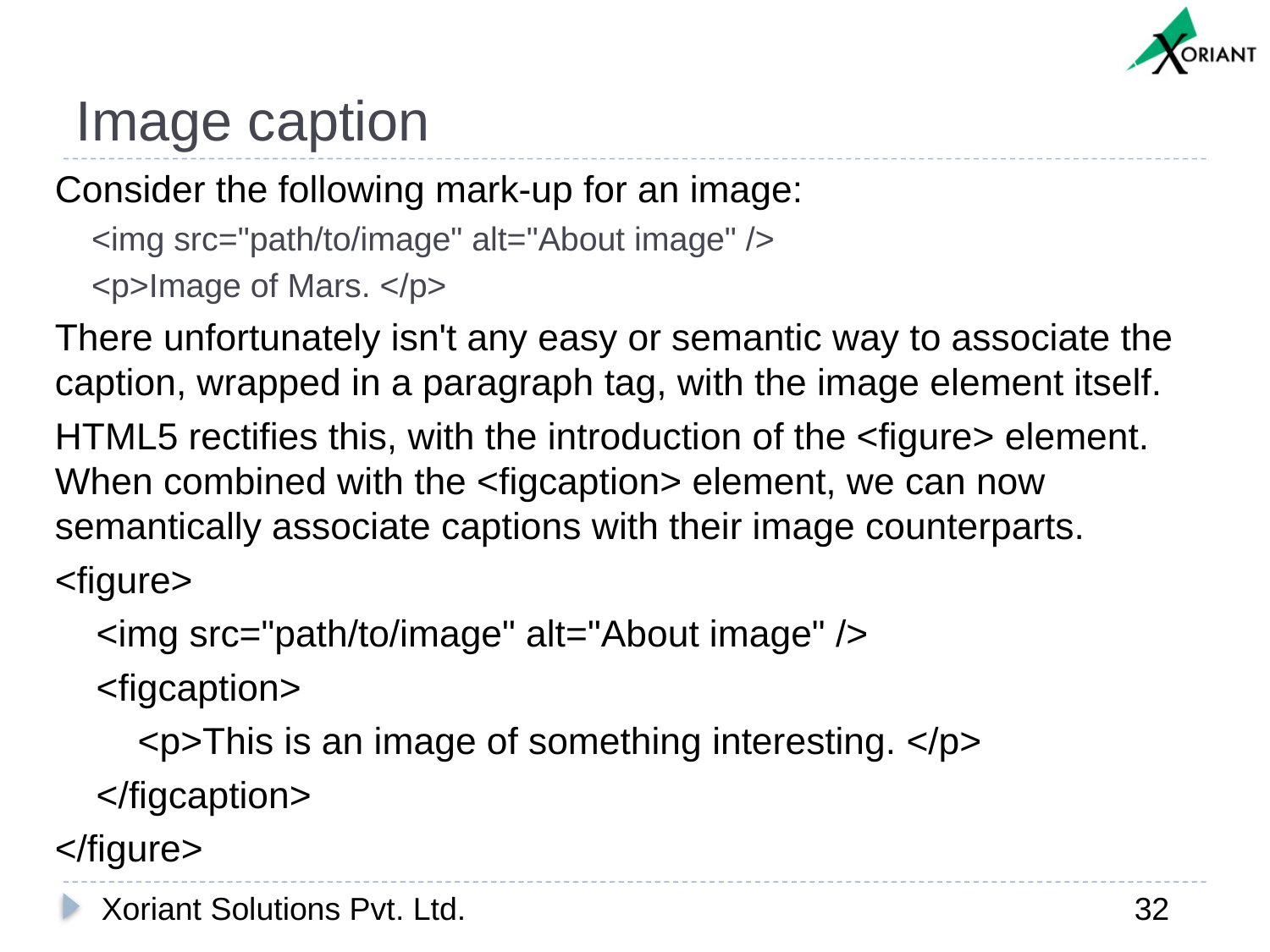

# Image caption
Consider the following mark-up for an image:
<img src="path/to/image" alt="About image" />
<p>Image of Mars. </p>
There unfortunately isn't any easy or semantic way to associate the caption, wrapped in a paragraph tag, with the image element itself.
HTML5 rectifies this, with the introduction of the <figure> element. When combined with the <figcaption> element, we can now semantically associate captions with their image counterparts.
<figure>
    <img src="path/to/image" alt="About image" />
    <figcaption>
        <p>This is an image of something interesting. </p>
    </figcaption>
</figure>

Xoriant Solutions Pvt. Ltd.
32